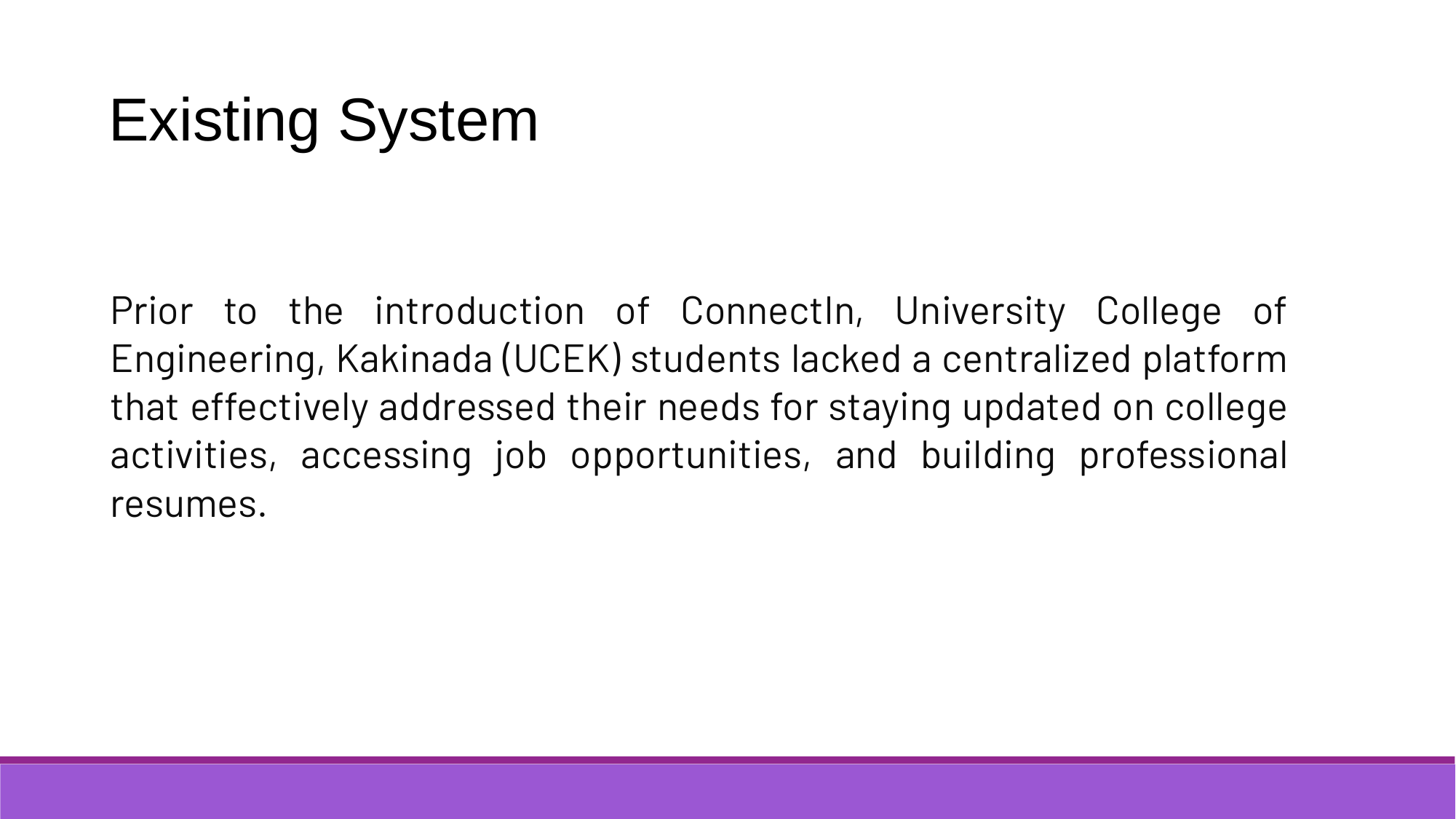

Existing System
Prior to the introduction of ConnectIn, University College of Engineering, Kakinada (UCEK) students lacked a centralized platform that effectively addressed their needs for staying updated on college activities, accessing job opportunities, and building professional resumes.